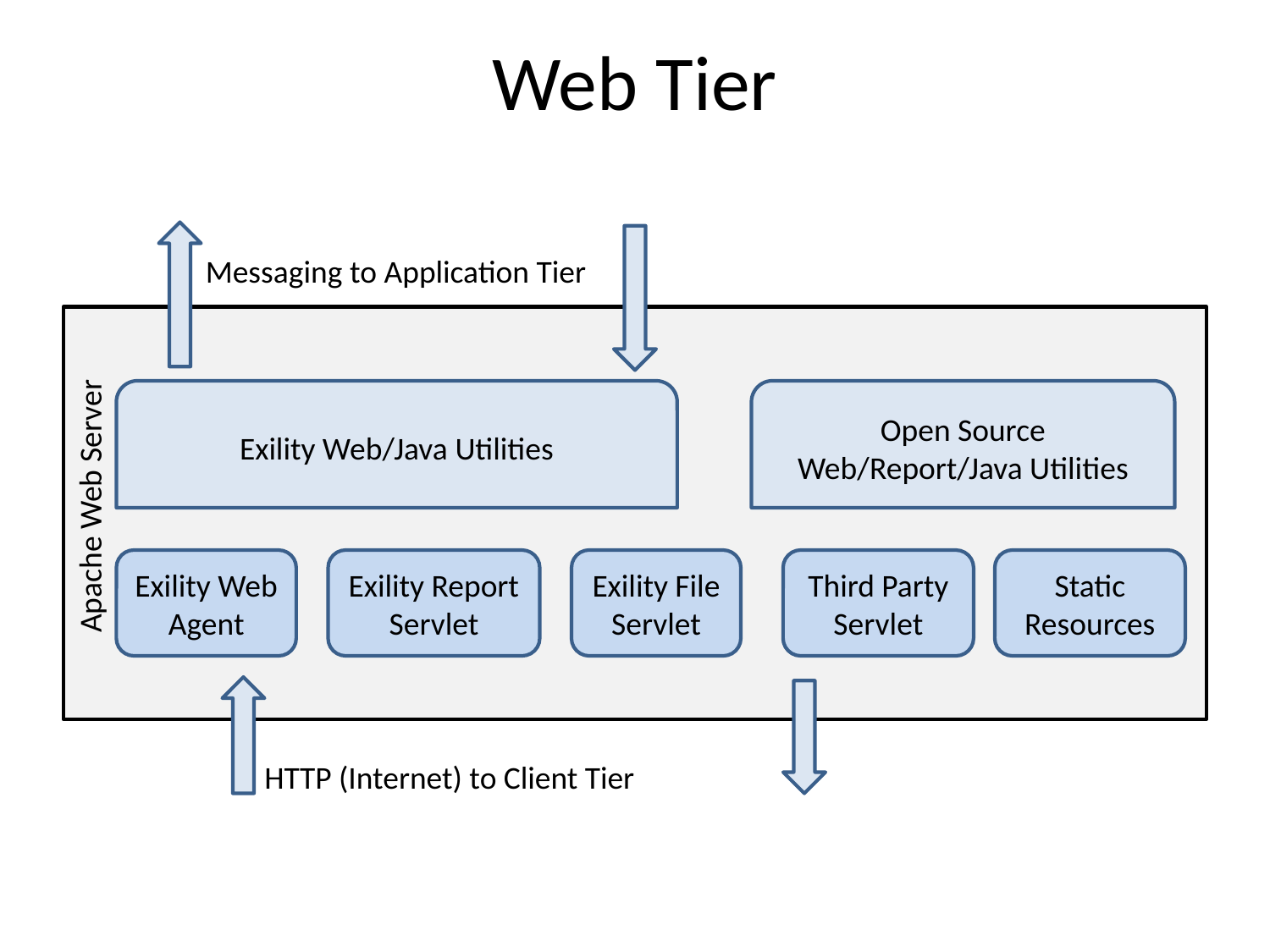

# Web Tier

Messaging to Application Tier

Exility Web/Java Utilities
Open Source Web/Report/Java Utilities
Apache Web Server
Exility Web Agent
Exility Report Servlet
Exility File Servlet
Third Party Servlet
Static Resources

HTTP (Internet) to Client Tier